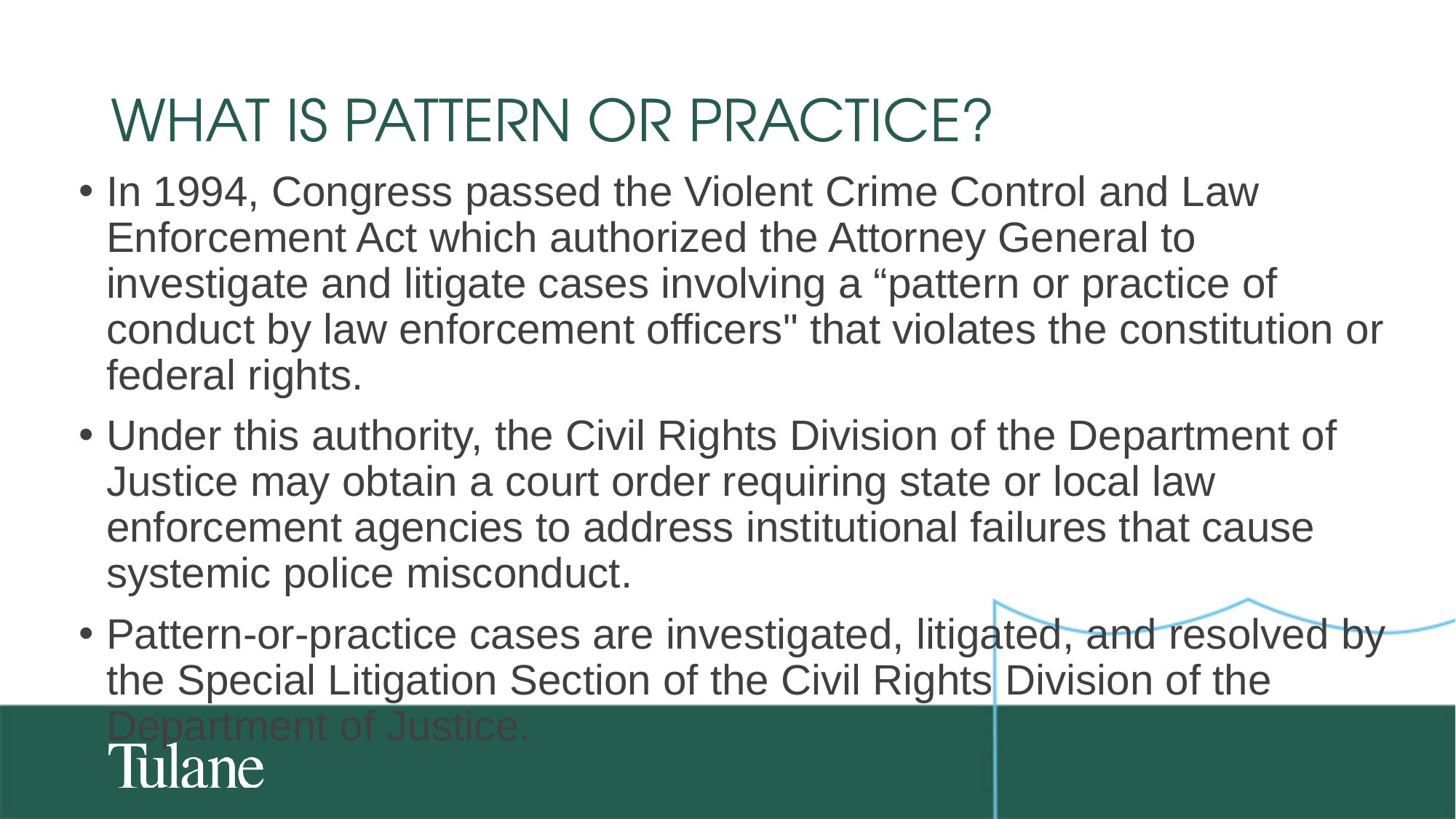

# What is pattern or practice?
In 1994, Congress passed the Violent Crime Control and Law Enforcement Act which authorized the Attorney General to investigate and litigate cases involving a “pattern or practice of conduct by law enforcement officers" that violates the constitution or federal rights.
Under this authority, the Civil Rights Division of the Department of Justice may obtain a court order requiring state or local law enforcement agencies to address institutional failures that cause systemic police misconduct.
Pattern-or-practice cases are investigated, litigated, and resolved by the Special Litigation Section of the Civil Rights Division of the Department of Justice.